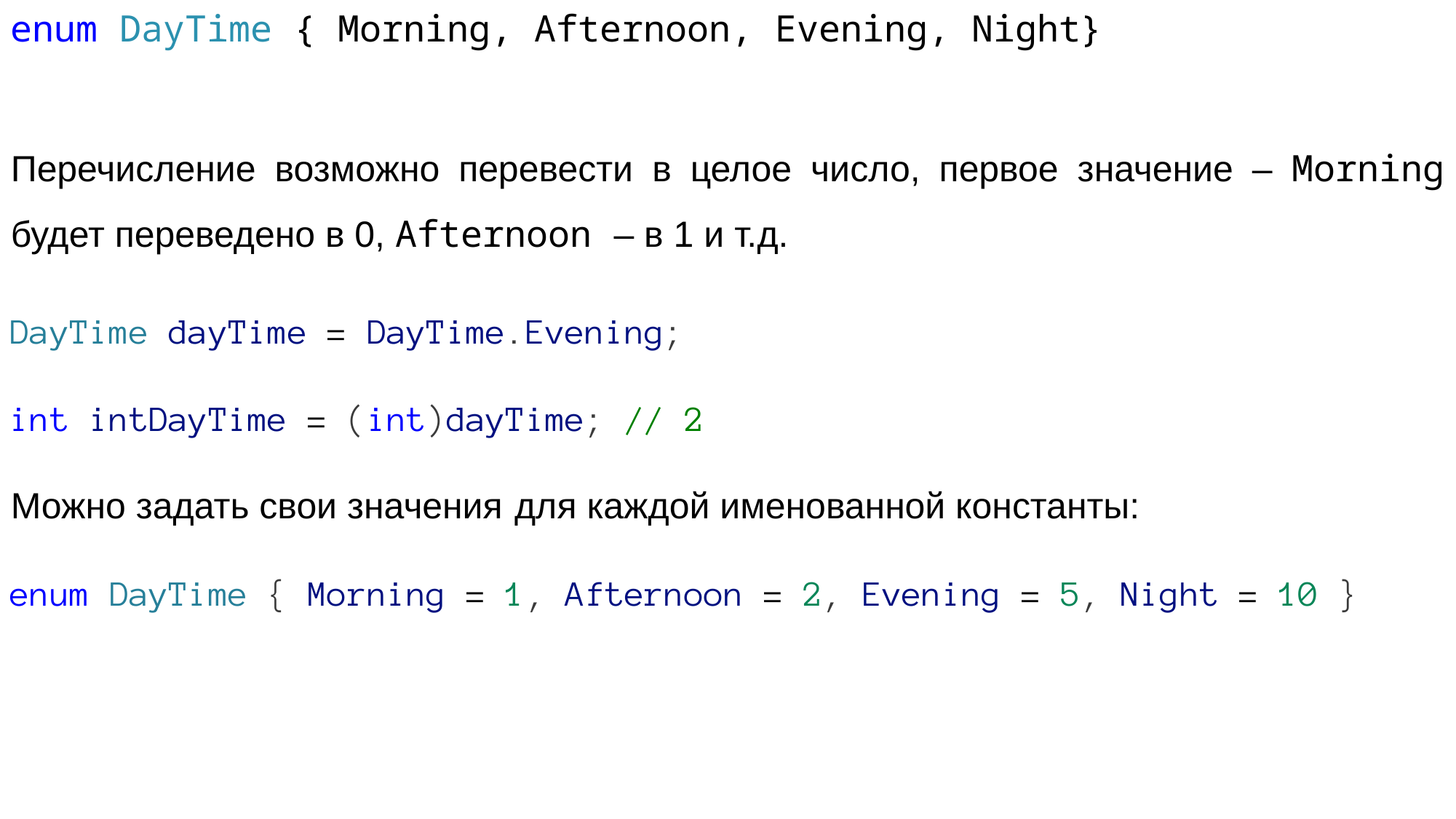

enum DayTime { Morning, Afternoon, Evening, Night}

Перечисление возможно перевести в целое число, первое значение – Morning будет переведено в 0, Afternoon – в 1 и т.д.

DayTime dayTime = DayTime.Evening;
int intDayTime = (int)dayTime; // 2

Можно задать свои значения для каждой именованной константы:

enum DayTime { Morning = 1, Afternoon = 2, Evening = 5, Night = 10 }